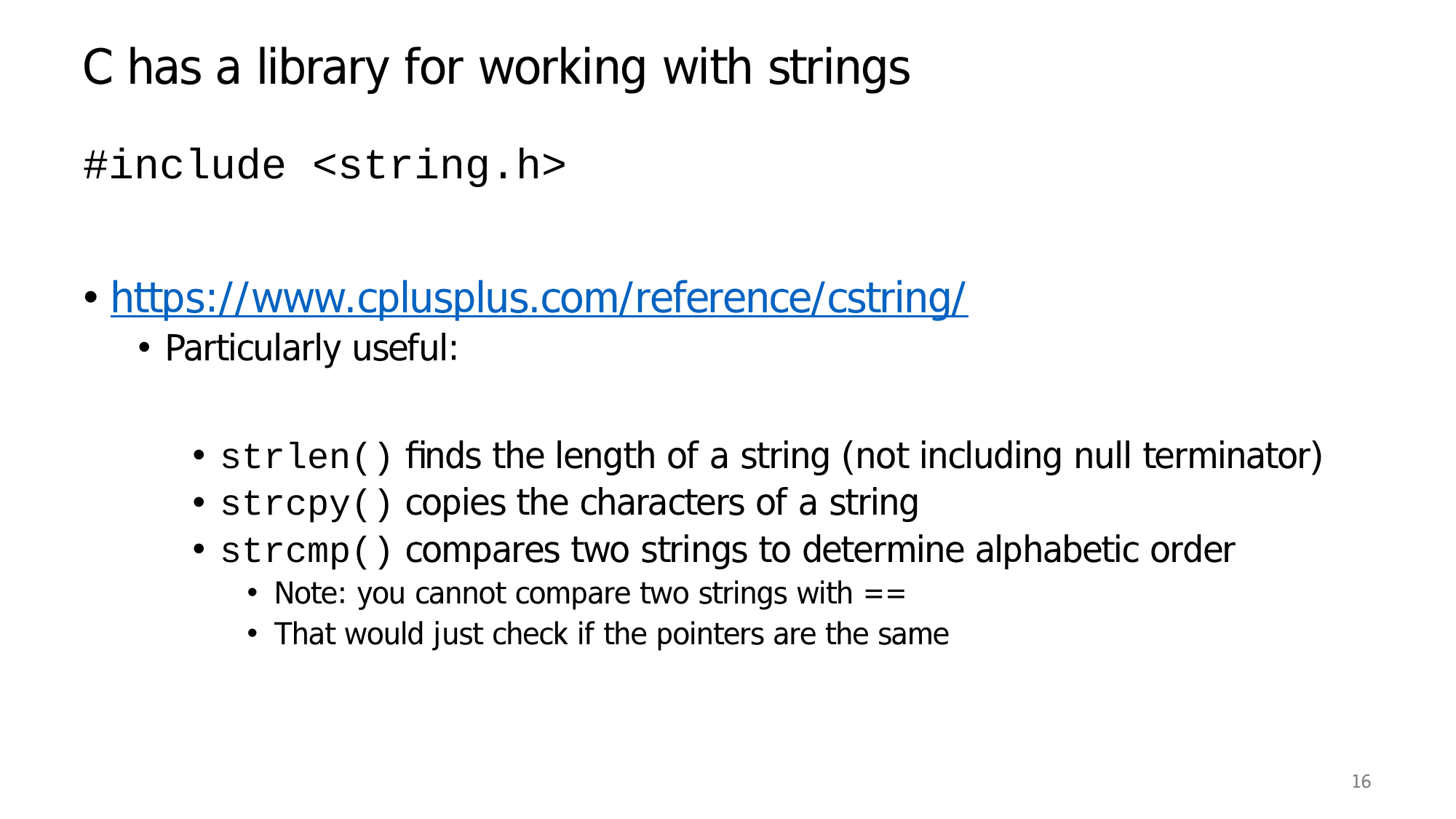

# C has a library for working with strings
#include <string.h>

https://www.cplusplus.com/reference/cstring/
Particularly useful:

strlen() finds the length of a string (not including null terminator)
strcpy() copies the characters of a string
strcmp() compares two strings to determine alphabetic order
Note: you cannot compare two strings with ==
That would just check if the pointers are the same

16